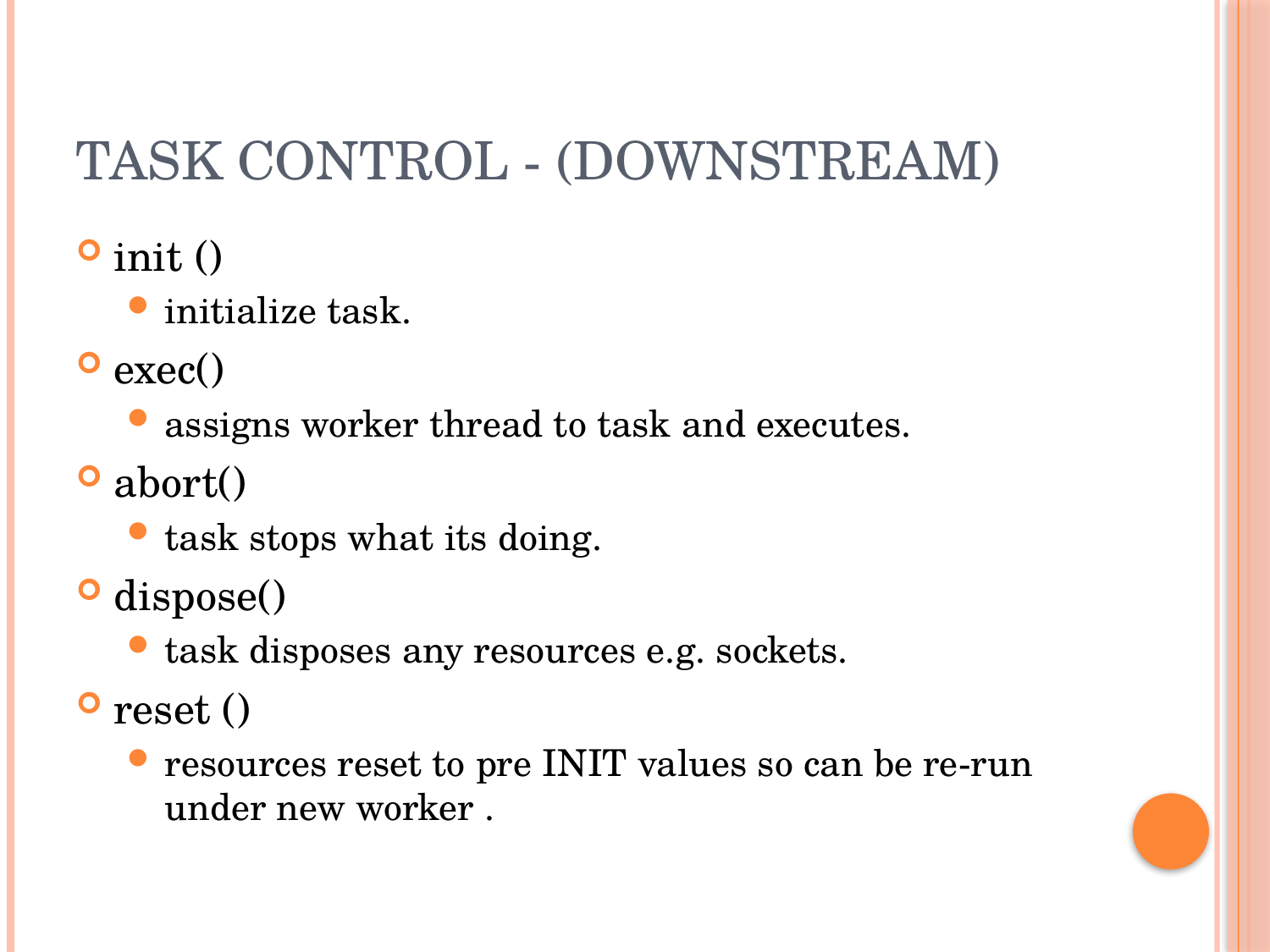

# Task Control - (downstream)
init ()
initialize task.
exec()
assigns worker thread to task and executes.
abort()
task stops what its doing.
dispose()
task disposes any resources e.g. sockets.
reset ()
resources reset to pre INIT values so can be re-run under new worker .